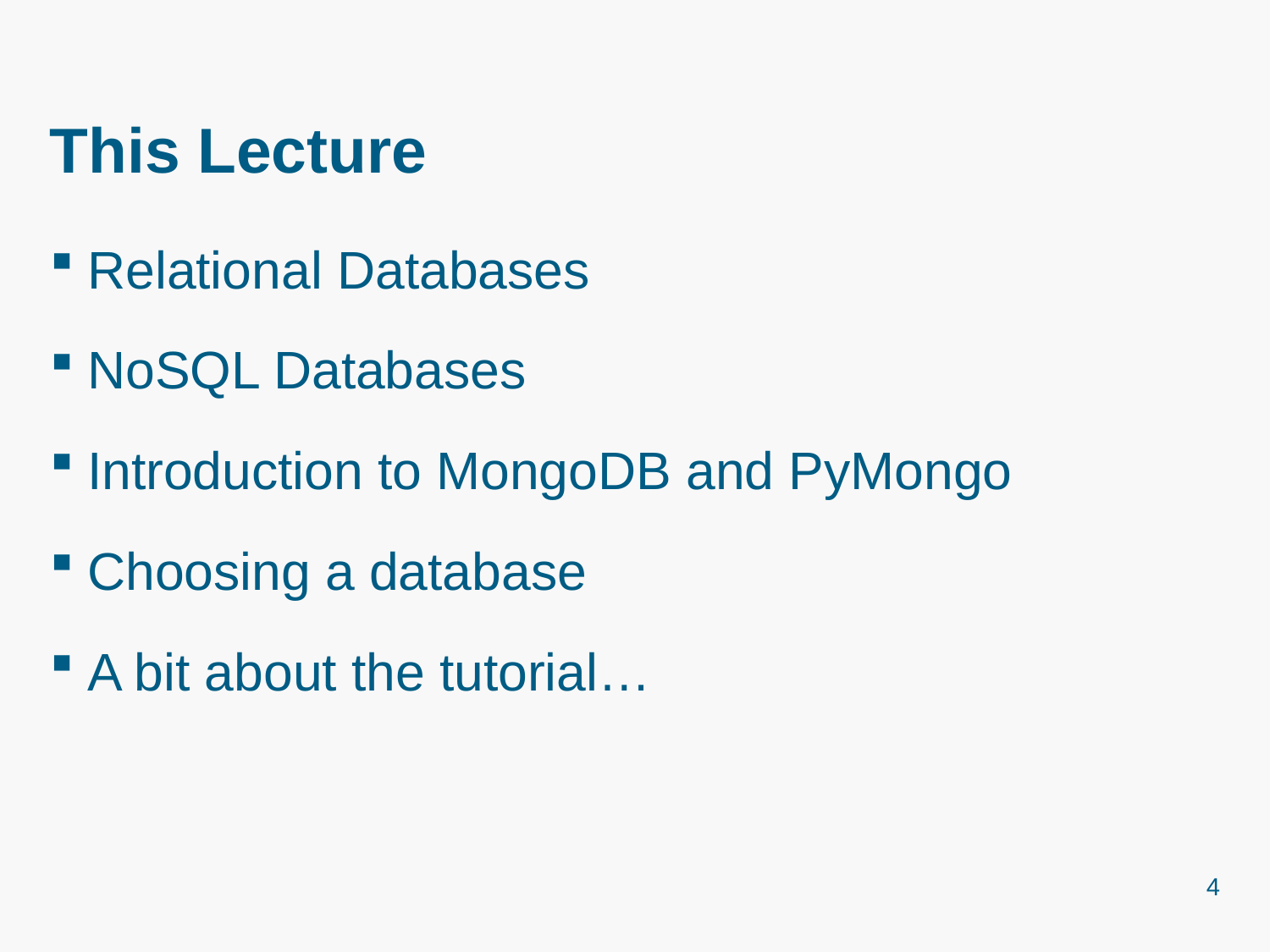

# This Lecture
Relational Databases
NoSQL Databases
Introduction to MongoDB and PyMongo
Choosing a database
A bit about the tutorial…

4